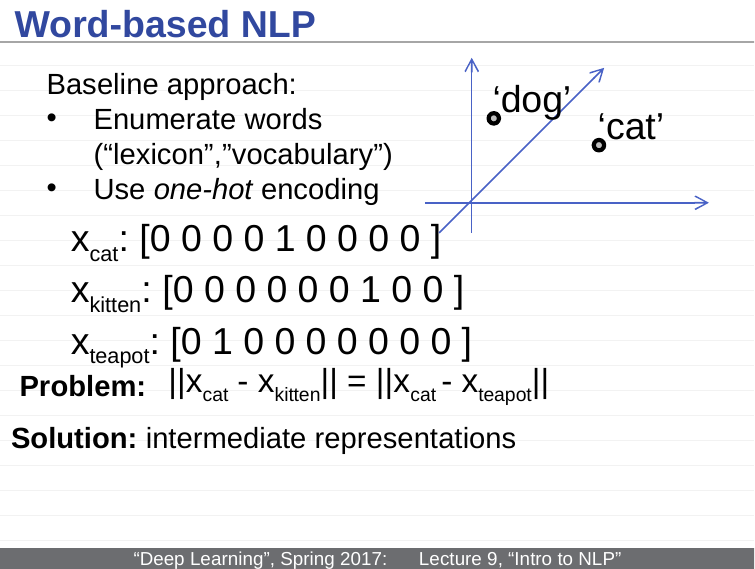

# Word-based NLP
Baseline approach:
Enumerate words (“lexicon”,”vocabulary”)
Use one-hot encoding
‘dog’
‘cat’

xcat: [0 0 0 0 1 0 0 0 0 ]
xkitten: [0 0 0 0 0 0 1 0 0 ]
xteapot: [0 1 0 0 0 0 0 0 0 ]
||xcat - xkitten|| = ||xcat - xteapot||
Problem:
Solution: intermediate representations